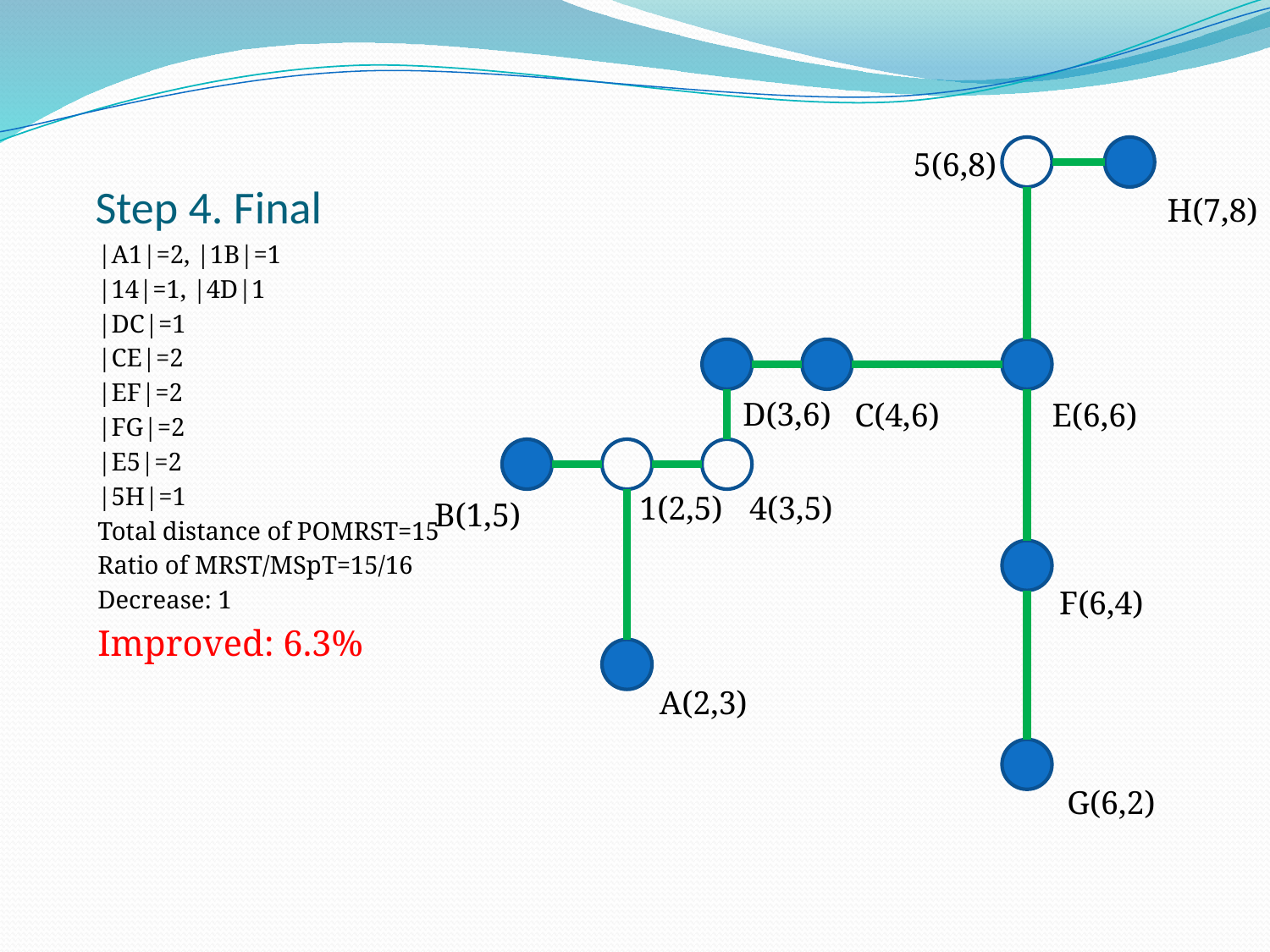

# Step 4. Final

H(7,8)
D(3,6)
C(4,6)
E(6,6)
B(1,5)
F(6,4)
A(2,3)
G(6,2)

5(6,8)

1(2,5)
4(3,5)
|A1|=2, |1B|=1
|14|=1, |4D|1
|DC|=1
|CE|=2
|EF|=2
|FG|=2
|E5|=2
|5H|=1
Total distance of POMRST=15
Ratio of MRST/MSpT=15/16
Decrease: 1
Improved: 6.3%